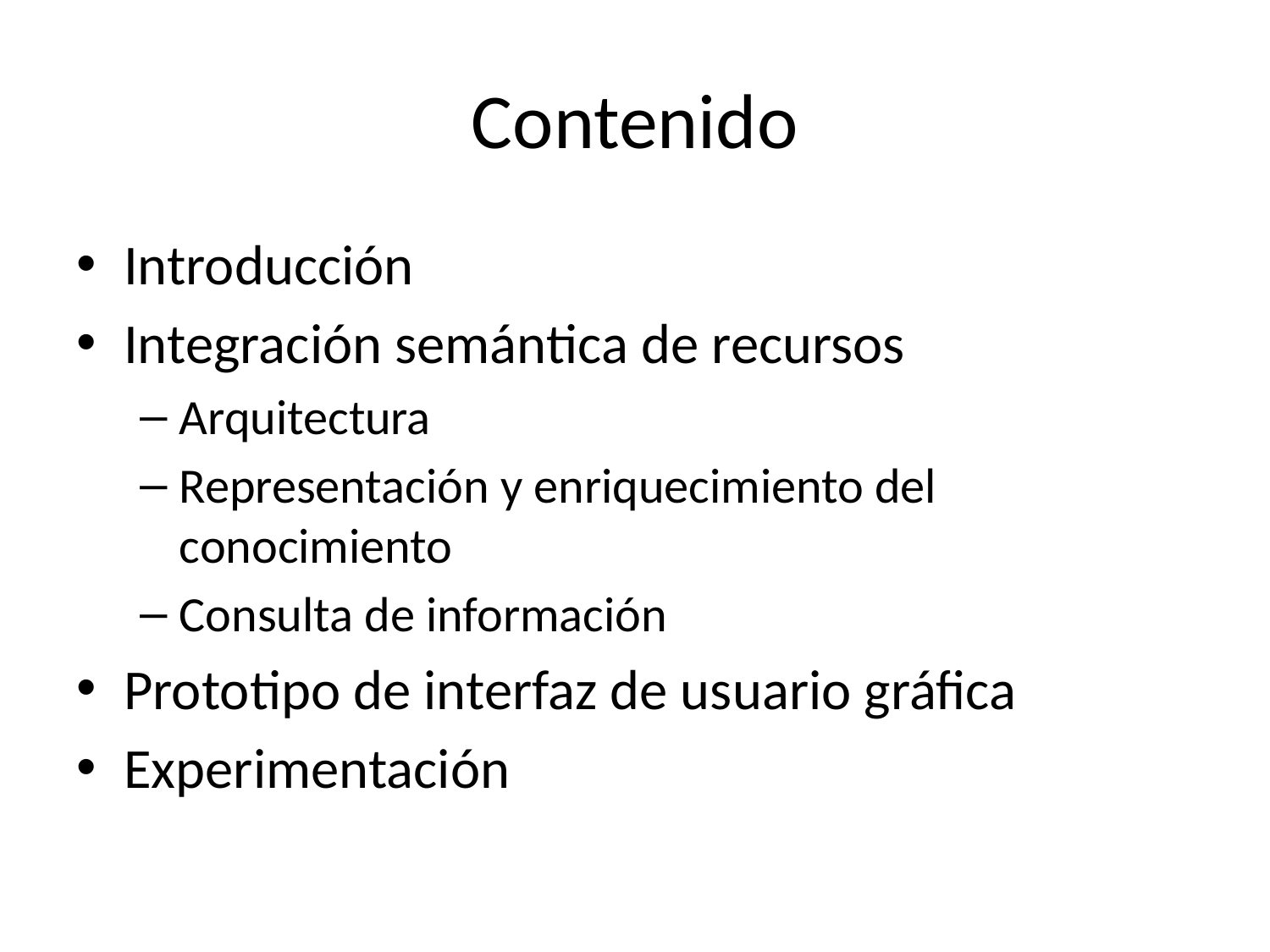

# Contenido
Introducción
Integración semántica de recursos
Arquitectura
Representación y enriquecimiento del conocimiento
Consulta de información
Prototipo de interfaz de usuario gráfica
Experimentación